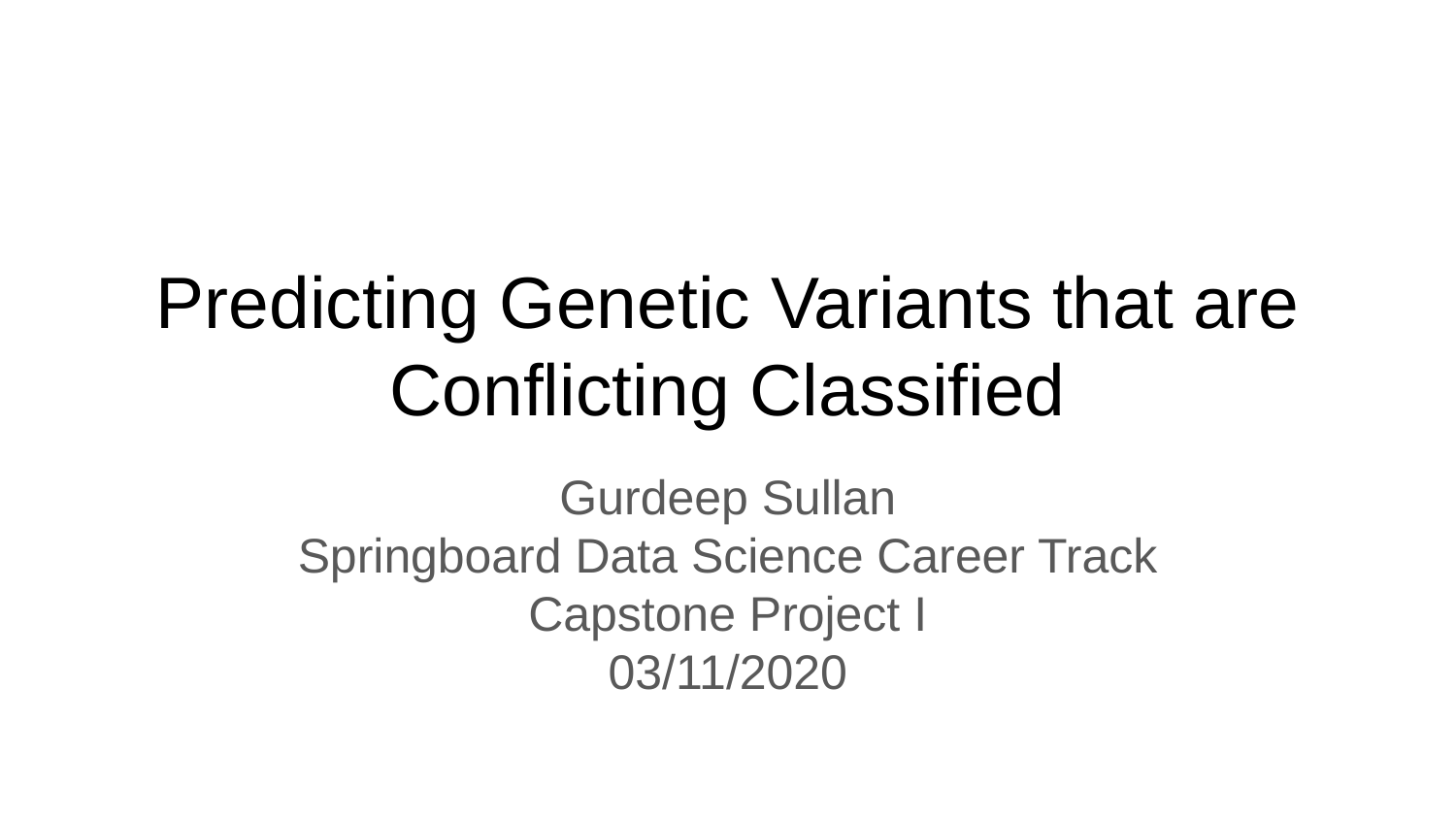

# Predicting Genetic Variants that are Conflicting Classified
Gurdeep Sullan
Springboard Data Science Career Track
Capstone Project I
03/11/2020